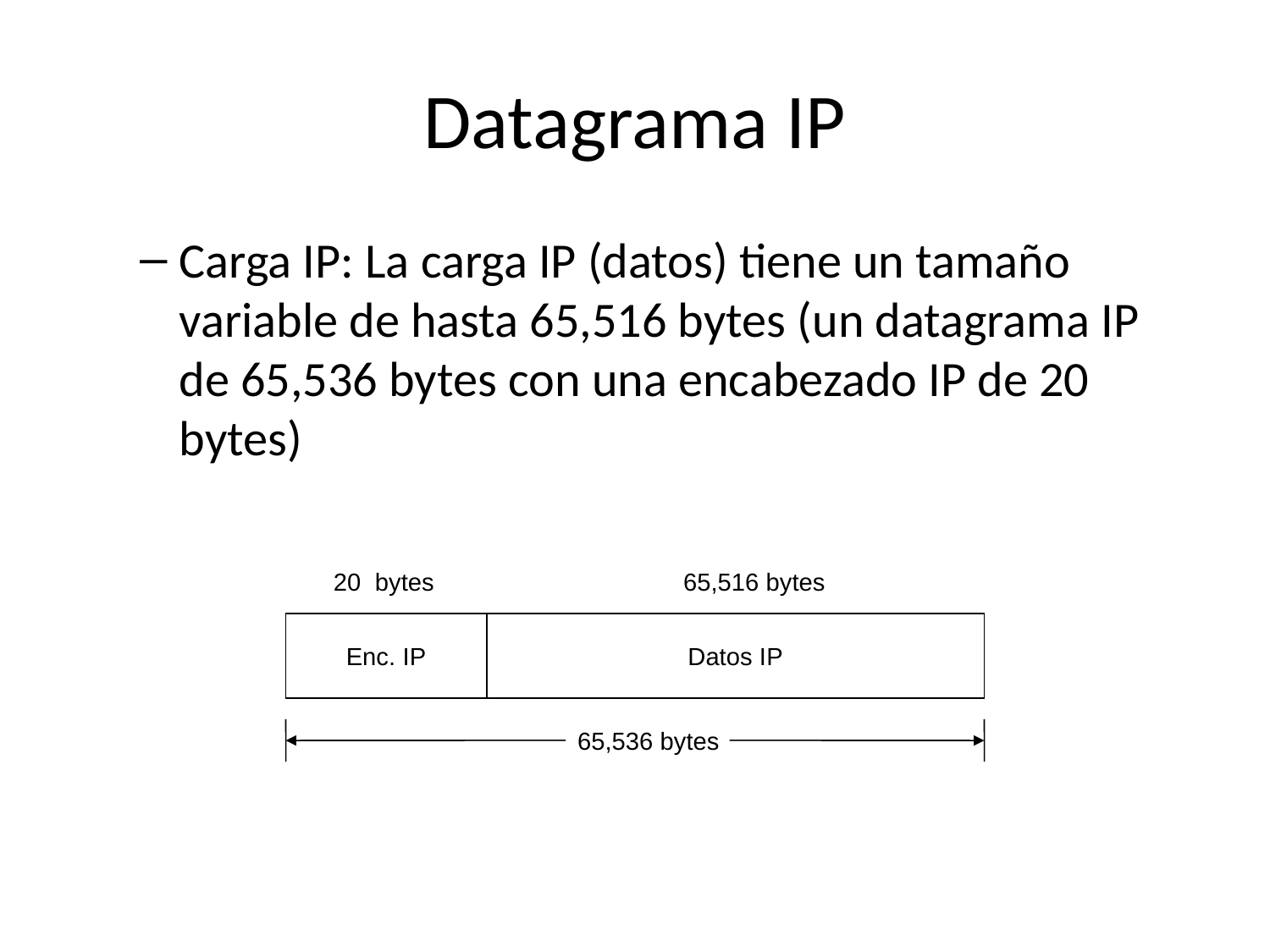

# Datagrama IP
Carga IP: La carga IP (datos) tiene un tamaño variable de hasta 65,516 bytes (un datagrama IP de 65,536 bytes con una encabezado IP de 20 bytes)
20  bytes
65,516 bytes
Enc. IP
Datos IP

65,536 bytes